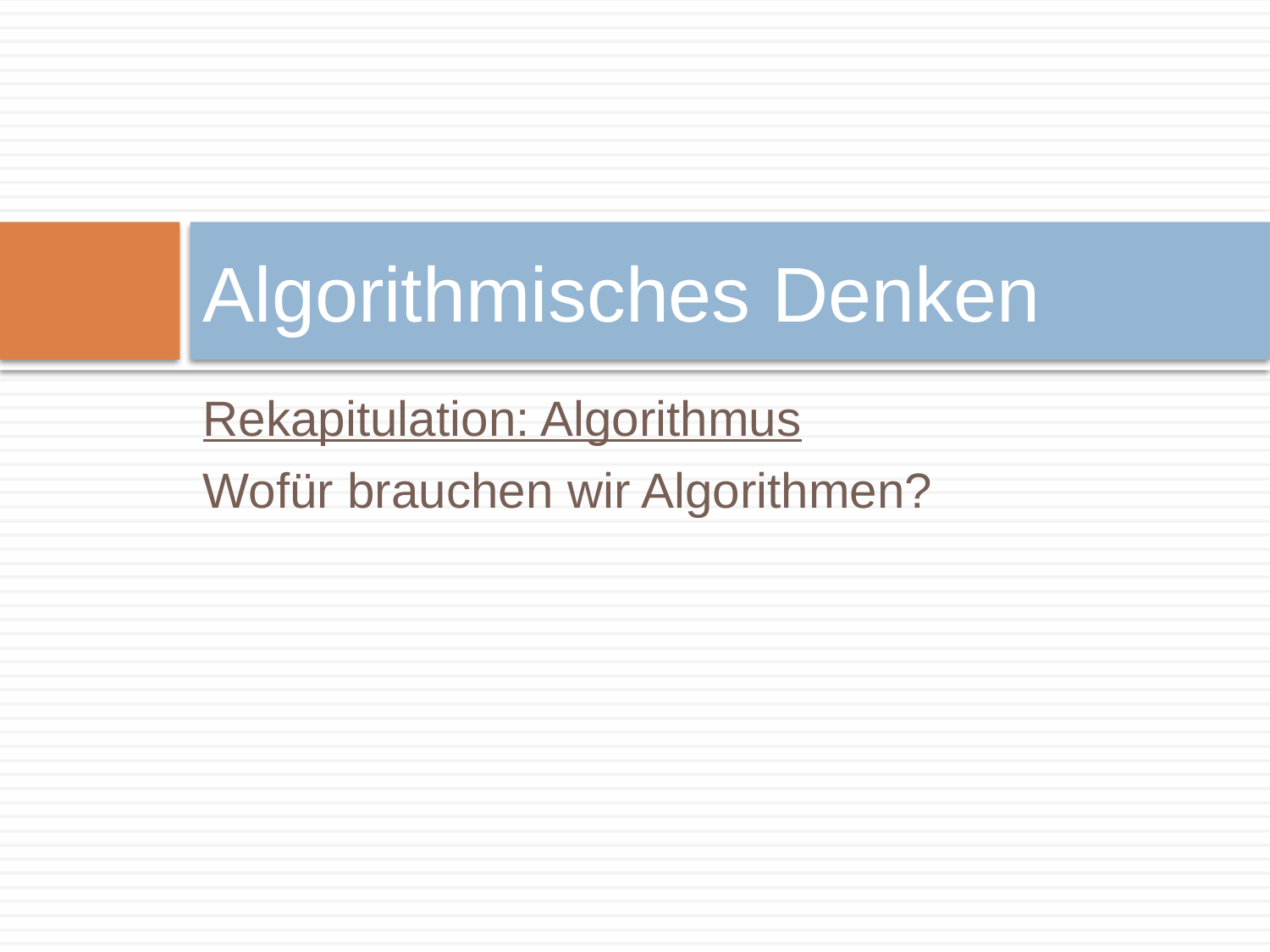

# Algorithmisches Denken
Rekapitulation: Algorithmus
Wofür brauchen wir Algorithmen?